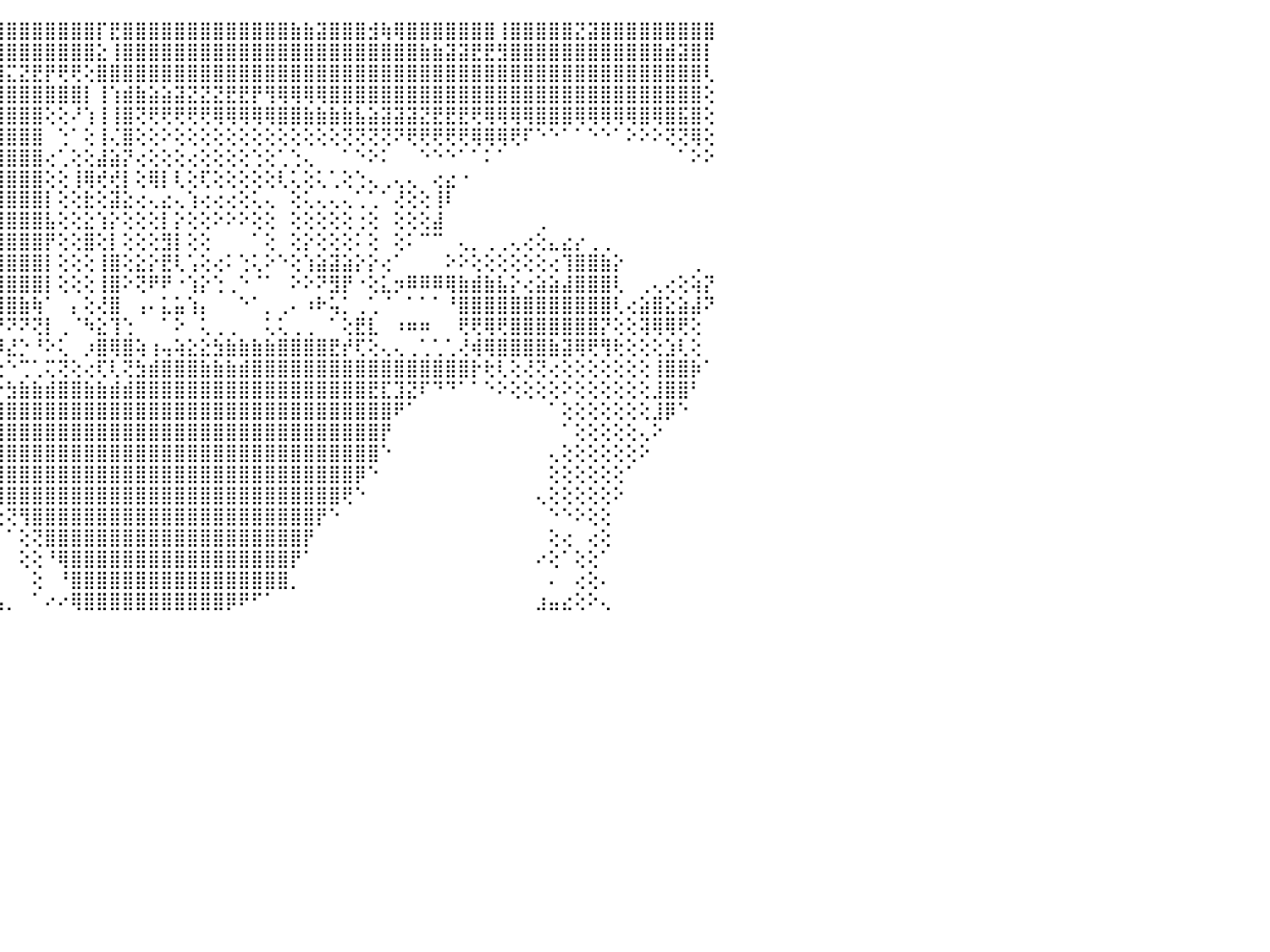

⢝⢕⢕⣕⡕⢐⣝⣟⢇⣸⣿⣿⢿⢏⣿⣧⢌⣿⢱⢕⡕⢸⣝⢁⣻⣿⣷⣱⡟⢏⣝⢥⣦⣿⣿⣿⣿⣿⣿⣿⣿⣿⣿⣿⣿⣿⣿⣿⣿⣿⣿⣿⡏⣟⣿⣿⣿⣿⣿⣿⣿⣿⣿⣿⣿⣿⣿⣷⣷⣽⣿⣿⣿⣺⢷⢿⣿⣿⣿⣿⣿⣿⣿⢸⣿⣿⣿⣿⣿⣝⣽⣿⣿⣿⣿⣿⣿⣿⣿⣿⠀
⢕⢕⢕⢝⠿⢼⢽⣿⣯⢛⢹⣿⣿⣧⣿⣿⢜⣿⢸⢱⢕⢸⣿⡧⢿⣿⣵⣴⣽⣾⣿⢽⣿⣿⣿⣿⣿⣿⣿⣿⣿⣿⣿⢿⣿⣿⣿⣿⣿⣿⣿⣿⣕⢸⣿⣿⣿⣿⣿⣿⣿⣿⣿⣿⣿⣿⣿⣿⣿⣿⣿⣿⣿⣿⣿⣿⣿⣷⣷⣽⣽⣟⣟⣻⣿⣿⣿⣿⣿⣿⣿⣿⣿⣿⣿⣿⣾⣽⣿⡇⠀
⣕⡔⢔⢰⢵⢱⣾⢿⢇⣷⣸⣿⣿⡗⢹⣧⢜⣿⢸⠜⢞⣹⢷⣷⣿⣿⣿⣿⣿⣾⣿⣿⣿⣿⣿⣿⡿⢟⡟⢯⠝⢃⢙⢝⣽⣍⣝⣟⡟⢟⢟⢕⣿⣿⣿⣿⣿⣿⣿⣿⣿⣿⣿⣿⣿⣿⣿⣿⣿⣿⣿⣿⣿⣿⣿⣿⣿⣿⣿⣿⣿⣿⣿⣿⣿⣿⣿⣿⣿⣿⣿⣿⣿⣿⣿⣿⣿⣿⣿⢇⠀
⣿⣿⣿⣿⣿⡼⣿⣿⡇⣿⣿⣿⣿⣷⣕⣟⣛⣱⣶⣿⣿⣿⣿⣿⣿⣿⣿⣿⣧⣿⢿⢟⢿⠟⢟⢘⢍⢅⢔⢔⢕⣱⣵⡕⣿⣿⣿⣿⣿⣿⣿⡇⢸⢱⣾⣷⣵⣵⣽⣝⣝⣝⣟⣟⡟⢻⢿⢿⢿⢿⣿⣿⣿⣿⣿⣿⣿⣿⣿⣿⣿⣿⣿⣿⣿⣿⣿⣿⣿⣿⣿⣿⣿⣿⣿⣿⣿⣿⣿⢕⠀
⡿⢿⣿⣿⣿⣿⡽⢏⣵⣿⡿⢟⣯⣷⣾⣿⣧⣾⣿⣿⣿⣿⣿⡿⣿⢻⢿⠝⢑⢕⢅⢔⢔⢕⢕⢕⢱⢕⠗⠔⠉⢸⣿⣷⣿⣿⣿⣿⢕⢕⠜⢱⢸⢸⣿⢝⢟⢟⢟⢟⢟⢿⢿⢿⢿⢿⣿⣿⣷⣷⣷⣷⣧⣵⣽⣽⣽⣝⣟⣟⣟⢟⢿⢿⢿⢿⣿⣿⣿⢿⢿⢿⢿⢿⣿⢿⣿⣯⣿⢕⠀
⢕⢕⢔⢝⢿⣿⣧⢕⢝⢝⢕⣵⣿⣿⣟⣿⡯⢾⢟⠻⠝⢝⢝⢅⢕⢔⢕⢕⢕⢕⢑⢕⢕⢕⢕⢕⢔⢔⠀⠀⠀⢸⣿⣿⣿⣿⣿⣿⠀⢑⠁⢕⢸⢌⣿⢕⢕⠕⢕⢕⢕⢕⢕⢕⢕⢕⢕⢕⢕⢕⢕⢝⢝⢝⢝⠝⢟⢟⢟⢟⢟⢿⢿⢿⢟⠏⠑⠑⠁⠁⠑⠑⠁⠕⠕⠕⢝⢝⢿⢕⠀
⢕⢕⢕⢕⢕⢝⢿⣿⣷⣷⣿⣿⢟⠏⢙⢕⢅⢕⢔⢕⢕⢕⢑⢕⢕⠕⢕⢔⢔⢕⠕⠑⠑⠑⠑⠑⠁⠁⠀⠀⠀⢱⣿⣿⣿⣿⣿⣿⢔⢁⢕⢕⣼⣵⡝⢔⢕⢕⢕⢔⢕⢕⢕⢕⢑⢕⢁⢑⢄⠀⠀⠁⠑⠕⠅⠀⠀⠑⠑⠑⠁⠁⠅⠁⠀⠀⠀⠀⠀⠀⠀⠀⠀⠀⠀⠀⠀⠁⠕⠕⠀
⢕⢕⢕⢕⢕⢕⢕⢝⢝⢍⢕⢕⢕⢕⢕⡕⢅⢁⠀⠑⠑⠑⠑⠑⠑⢱⣷⣵⣕⡕⠀⠀⠀⢀⢀⢀⢄⢕⠀⢄⢄⣾⣿⣿⣿⣿⣿⣿⢕⢕⢸⢿⢞⢞⡇⢕⢿⡇⢇⢕⢏⢕⢕⢕⢕⢕⢇⢅⢕⢅⢁⢕⢑⢄⢀⢄⢄⠀⢔⣔⠐⠀⠀⠀⠀⠀⠀⠀⠀⠀⠀⠀⠀⠀⠀⠀⠀⠀⠀⠀⠀
⢕⢕⢕⢕⢕⢕⢕⢕⢕⢔⢖⢾⢇⢔⢅⡇⢕⢕⢔⠀⢀⢀⢄⣠⡄⠸⣿⣿⣟⡕⠕⢕⠃⠑⠑⠑⢑⢕⢕⢕⠁⢍⣿⣿⣿⣿⣿⣿⡇⢕⢕⣗⢕⣽⣕⢔⢄⣔⢄⢱⢔⢔⢔⢕⢅⢄⠀⢕⢅⢄⢄⢄⢁⢁⠁⢜⢕⢕⢸⠇⠀⠀⠀⠀⠀⠀⠀⠀⠀⠀⠀⠀⠀⠀⠀⠀⠀⠀⠀⠀⠀
⢕⢕⢕⢕⢕⢕⢕⢕⢕⢕⢕⢕⣕⡵⢕⢝⢕⢕⢕⠇⢑⢑⢕⢌⠁⢅⢹⣿⣷⡕⢄⠔⢔⢱⡇⣿⢸⢕⢕⢕⠀⢸⣿⣻⣿⣿⣿⣿⣧⢕⢕⣕⢱⡕⢕⢕⢕⡇⡕⢕⢕⠕⠕⠕⢕⢕⠀⢕⢕⢕⢕⢕⢐⢕⠀⢕⢕⢕⣼⠀⠀⠀⠀⠀⠀⠀⢀⠀⠀⠀⠀⠀⠀⠀⠀⠀⠀⠀⠀⠀⠀
⢕⢕⢕⢕⢕⢕⢕⢕⢕⢕⢕⣜⣻⣇⣗⢕⢕⢕⢕⢅⢕⢕⢕⢕⠀⢕⢜⣼⣭⡕⠁⢕⢕⢕⡇⣿⢸⢕⢕⢕⢕⢜⡱⢿⣿⣿⣿⣿⡟⢕⢕⣿⢕⡇⢕⢕⢕⣻⡇⢕⢕⠀⠀⠀⠁⢕⠀⢕⡕⢕⢕⢕⠅⢕⠀⢕⠅⠉⠉⠀⢄⡀⢀⢀⢄⢔⢕⣄⣔⡔⢀⢀⠀⠀⠀⠀⠀⠀⠀⠀⠀
⢕⢕⢕⢕⠕⢕⢕⢕⢕⢱⢙⢙⠙⠙⢙⢵⢷⢷⢷⣷⠷⠗⠓⠇⠔⠕⢵⡟⡏⡇⠄⢕⢕⠕⠁⠕⠁⢕⢕⢕⢕⠕⣮⣪⣿⣿⣿⣿⡇⢕⢕⢕⢸⣿⢕⣕⡕⣟⢇⢡⢕⢔⠅⢑⢅⠕⠑⢕⢱⣵⣽⣵⡕⡕⢔⠁⠀⠀⠀⠕⠕⢕⢕⢕⢕⢕⢕⢔⢹⣿⣿⣷⡕⠀⠀⠀⠀⠀⢀⠀⠀
⢕⢕⢕⣄⣠⣴⢃⢇⠕⢵⠑⢑⡵⢔⣕⣕⣕⣱⡷⢇⣧⠧⣔⣀⢀⣀⢀⢕⢱⢕⢕⢕⣕⣑⢕⢕⢕⢕⢕⢑⠕⠀⣿⣺⣿⣿⣿⣿⡇⢕⢕⢕⢸⣿⠕⢝⠟⠟⠐⢱⡕⢑⢀⠑⠈⠁⠀⠕⠕⠝⣻⡟⠐⢕⣅⡲⠿⠿⠿⢿⣷⣾⣷⣧⡕⢔⣵⣵⣼⣿⣿⣿⢇⠀⢀⢄⢔⢕⢵⡝⠀
⢕⢕⠀⠀⠖⢇⢔⢄⢰⣵⢀⠺⣿⣿⣿⣿⠿⣿⣿⣿⣷⣷⣿⣿⣿⣿⣷⣾⣷⢕⠰⢀⢿⣿⢕⢕⢕⢅⠄⠐⠄⢄⢹⣿⣿⣿⣷⢷⠁⠀⡄⢕⢜⣿⠀⢠⠄⣅⣥⢱⡄⠀⠀⠑⠁⡀⢀⠄⠰⠗⢥⡁⢀⢁⠈⠀⠁⠁⠁⠘⣿⣿⣿⣿⣿⣿⣿⣿⣿⣿⣿⣿⢇⢔⣵⣿⣕⣵⣼⠝⠀
⢕⢄⢅⢄⢕⠑⢁⢑⠑⠑⢑⠀⠝⢿⢿⠏⠀⠹⠿⢿⢿⠿⠿⠿⠟⠟⠛⠟⠏⢕⠀⠈⠁⠈⠗⠁⠈⠁⠀⠐⠄⠀⢓⡵⠝⠝⠝⢝⡇⢀⠈⠳⣕⢹⢑⠀⠀⠁⠕⠀⢅⢀⢀⠀⠀⢅⢅⢀⢀⠀⠁⢕⣟⣇⠀⠰⠶⠶⠀⠀⢟⢟⢿⢟⣿⣿⣿⣿⣿⣿⣿⡝⢕⢕⢽⢿⢿⢟⢕⠀⠀
⣧⡑⢜⢟⢗⢷⢆⣴⢤⣤⡄⢀⢀⠐⠀⠀⠀⠀⠀⠀⠉⠉⠀⠁⠁⠉⠁⠀⢕⣕⣕⣕⣕⡕⢕⢄⡄⣕⣄⣅⣄⡔⠛⠻⠿⣜⡑⠘⠕⢅⠀⡰⣿⢿⣿⢵⢰⢤⢵⣕⣕⣳⣷⣷⣷⣷⣿⣿⣿⣿⣟⡞⢏⢕⢄⢄⢀⢁⢁⢁⢜⢾⢿⣿⣿⣿⣿⣷⣽⢿⢟⢻⢗⢕⢕⢕⣱⢇⢕⠀⠀
⣿⣿⡇⢕⢝⣾⣿⣿⣿⣿⣿⣷⣶⣧⣵⠐⢔⢄⢄⢄⢄⢔⢔⣔⣔⣔⣔⣔⣗⣻⣿⣿⣿⣻⣿⣿⣿⣷⣷⣯⣽⣝⢁⠃⢐⠑⢉⢁⢍⢝⢕⢔⢏⢇⢝⣳⣾⣿⣿⣿⣷⣷⣷⣾⣿⣿⣿⣿⣿⣿⣿⣿⣿⣿⣿⣿⣿⣿⣿⣿⣿⡗⢗⢇⢕⢜⢝⢔⢕⢕⢕⢕⢕⢕⢕⢸⣿⣿⡷⠁⠀
⣿⣿⣇⠑⢕⢸⣿⣿⣿⣿⣿⣿⣿⣿⣿⣿⣿⣷⣷⣿⣿⣿⣿⣿⣿⣿⣿⣿⣿⣿⣿⣿⣿⣿⣿⣿⣿⣿⡟⢻⢫⡕⢕⢰⡖⣳⣷⣷⣾⣿⣿⣷⣷⣾⣾⣿⣿⣿⣿⣿⣿⣿⣿⣿⣿⣿⣿⣿⣿⣿⣿⣿⣿⣟⣏⣹⣝⠏⠙⠙⠁⠁⠑⠕⢕⢕⢕⢕⠕⢕⢕⢕⢕⢕⢕⣸⣿⣿⠃⠀⠀
⣿⣿⣿⠔⢕⢕⣿⣿⣿⣿⣿⣿⣿⣿⣿⣿⣿⣿⢿⣿⣿⡿⢿⣿⣿⣿⣿⣿⣿⣿⣿⣿⣿⣿⣿⣿⣿⣿⣿⣿⣿⣷⣷⣿⣿⣿⣿⣿⣿⣿⣿⣿⣿⣿⣿⣿⣿⣿⣿⣿⣿⣿⣿⣿⣿⣿⣿⣿⣿⣿⣿⣿⣿⣿⣿⠟⠁⠀⠀⠀⠀⠀⠀⠀⠀⠀⠀⠁⢕⢕⢕⢕⢕⢕⢕⣸⡿⠑⠀⠀⠀
⠉⠉⠁⠀⢕⢕⢹⣿⣿⣿⣿⣿⣿⣿⣿⣿⣿⣿⣿⣷⣷⣿⣿⣿⣿⣿⣿⣿⣿⣿⣿⣿⣿⣿⣿⣿⣿⣿⣿⣿⣿⣿⣿⣿⣿⣿⣿⣿⣿⣿⣿⣿⣿⣿⣿⣿⣿⣿⣿⣿⣿⣿⣿⣿⣿⣿⣿⣿⣿⣿⣿⣿⣿⣿⡟⠀⠀⠀⠀⠀⠀⠀⠀⠀⠀⠀⠀⠀⠁⢕⢕⢕⢕⢕⢄⠕⠀⠀⠀⠀⠀
⠀⠀⠀⠀⠀⢕⢌⣿⣿⣿⣿⣿⣿⣿⣿⣿⣿⣿⣿⣿⣿⣿⣿⣿⣿⣿⣿⣿⣿⣿⣿⣿⣿⣿⣿⣿⣿⣿⣿⣿⣿⣿⣿⣿⣿⣿⣿⣿⣿⣿⣿⣿⣿⣿⣿⣿⣿⣿⣿⣿⣿⣿⣿⣿⣿⣿⣿⣿⣿⣿⣿⣿⣿⣿⠑⠀⠀⠀⠀⠀⠀⠀⠀⠀⠀⠀⠀⢄⢕⢕⢕⢕⢕⢕⠕⠀⠀⠀⠀⠀⠀
⠀⠀⠀⠀⠀⠁⠕⢻⣿⣿⣿⣿⣿⣿⣿⣿⣿⣿⣿⣿⣿⣿⣿⣿⣿⣿⣿⣿⣿⣿⣿⣿⣿⣿⣿⣿⣿⣿⣿⣿⣿⣿⣿⣿⣿⣿⣿⣿⣿⣿⣿⣿⣿⣿⣿⣿⣿⣿⣿⣿⣿⣿⣿⣿⣿⣿⣿⣿⣿⣿⣿⣿⡿⠑⠀⠀⠀⠀⠀⠀⠀⠀⠀⠀⠀⠀⠀⢕⢕⢕⢕⢕⢕⠁⠀⠀⠀⠀⠀⠀⠀
⠀⠀⠀⠀⠀⠀⠀⠕⣿⣿⣿⣿⣿⣿⣿⣿⣿⣿⣿⣿⣿⣿⣿⣿⣿⣿⣿⣿⣿⣿⣿⣿⣿⣿⣿⣿⣿⣿⣿⣿⣿⣿⣿⣿⣿⣿⣿⣿⣿⣿⣿⣿⣿⣿⣿⣿⣿⣿⣿⣿⣿⣿⣿⣿⣿⣿⣿⣿⣿⣿⣿⢟⠑⠀⠀⠀⠀⠀⠀⠀⠀⠀⠀⠀⠀⠀⢄⢕⢕⢕⢕⢕⠕⠀⠀⠀⠀⠀⠀⠀⠀
⠀⠀⠀⠀⠀⠀⠀⠀⢜⣿⣿⣿⣿⣿⣿⣿⣿⣿⣿⣿⣿⣿⣿⣿⣿⣿⣿⣿⣿⣿⣿⣿⣿⣿⣿⣿⣿⣿⣿⣿⣿⣿⢕⢇⢑⢝⢻⣿⣿⣿⣿⣿⣿⣿⣿⣿⣿⣿⣿⣿⣿⣿⣿⣿⣿⣿⣿⣿⣿⡟⠑⠀⠀⠀⠀⠀⠀⠀⠀⠀⠀⠀⠀⠀⠀⠀⠀⠑⠑⠕⢕⢕⠀⠀⠀⠀⠀⠀⠀⠀⠀
⠀⠀⠀⠀⠀⠀⠀⠀⠀⢹⣿⣿⣿⣿⣿⣿⣿⣿⣿⣿⣿⣿⣿⣿⣿⣿⣿⣿⣿⣿⣿⣿⣿⣿⣿⣿⣿⣿⣿⣿⣿⣿⢀⢁⠀⠁⢕⢝⣿⣿⣿⣿⣿⣿⣿⣿⣿⣿⣿⣿⣿⣿⣿⣿⣿⣿⣿⣿⡟⠀⠀⠀⠀⠀⠀⠀⠀⠀⠀⠀⠀⠀⠀⠀⠀⠀⠀⢕⢔⠀⢔⢕⠀⠀⠀⠀⠀⠀⠀⠀⠀
⠀⠀⠀⠀⠀⠀⠀⠀⠀⠑⢿⣿⣿⣿⣿⣿⣿⣿⣿⣿⣿⣿⣿⣿⣿⣿⣿⣿⣿⣿⣿⣿⣿⣿⣿⣿⣿⣿⣿⣿⣿⣿⡇⠀⠀⠀⢕⢕⠘⢿⣿⣿⣿⣿⣿⣿⣿⣿⣿⣿⣿⣿⣿⣿⣿⣿⣿⡟⠁⠀⠀⠀⠀⠀⠀⠀⠀⠀⠀⠀⠀⠀⠀⠀⠀⠀⠔⢕⠁⢕⢕⠁⠀⠀⠀⠀⠀⠀⠀⠀⠀
⠀⠀⠀⠀⠀⠀⠀⠀⠀⠀⢜⣿⣿⣿⣿⣿⣿⣿⣿⣿⣿⣿⣿⣿⣿⣿⣿⣿⣿⣿⣿⣿⣿⣿⣿⣿⣿⣿⣿⣿⣿⣿⣿⣔⠀⠀⠀⢕⠀⠘⣿⣿⣿⣿⣿⣿⣿⣿⣿⣿⣿⣿⣿⣿⣿⣿⣿⡀⠀⠀⠀⠀⠀⠀⠀⠀⠀⠀⠀⠀⠀⠀⠀⠀⠀⠀⠀⠄⠀⢔⢕⠄⠀⠀⠀⠀⠀⠀⠀⠀⠀
⠀⠀⠀⠀⠀⠀⠀⠀⠀⠀⠔⢹⣿⣿⣿⣿⣿⣿⣿⣿⣿⣿⣿⣿⣿⣿⣿⣿⣿⣿⣿⣿⣿⣿⣿⣿⣿⣿⣿⣿⣿⣿⣿⣿⣧⡀⠀⠁⠔⠔⢿⣿⣿⣿⣿⣿⣿⣿⣿⣿⣿⣿⡿⠟⠋⠁⠀⠀⠀⠀⠀⠀⠀⠀⠀⠀⠀⠀⠀⠀⠀⠀⠀⠀⠀⠀⣰⣤⣔⢕⠕⢄⠀⠀⠀⠀⠀⠀⠀⠀⠀
⠀⠀⠀⠀⠀⠀⠀⠀⠀⠀⠀⠀⠀⠀⠀⠀⠀⠀⠀⠀⠀⠀⠀⠀⠀⠀⠀⠀⠀⠀⠀⠀⠀⠀⠀⠀⠀⠀⠀⠀⠀⠀⠀⠀⠀⠀⠀⠀⠀⠀⠀⠀⠀⠀⠀⠀⠀⠀⠀⠀⠀⠀⠀⠀⠀⠀⠀⠀⠀⠀⠀⠀⠀⠀⠀⠀⠀⠀⠀⠀⠀⠀⠀⠀⠀⠀⠀⠀⠀⠀⠀⠀⠀⠀⠀⠀⠀⠀⠀⠀⠀